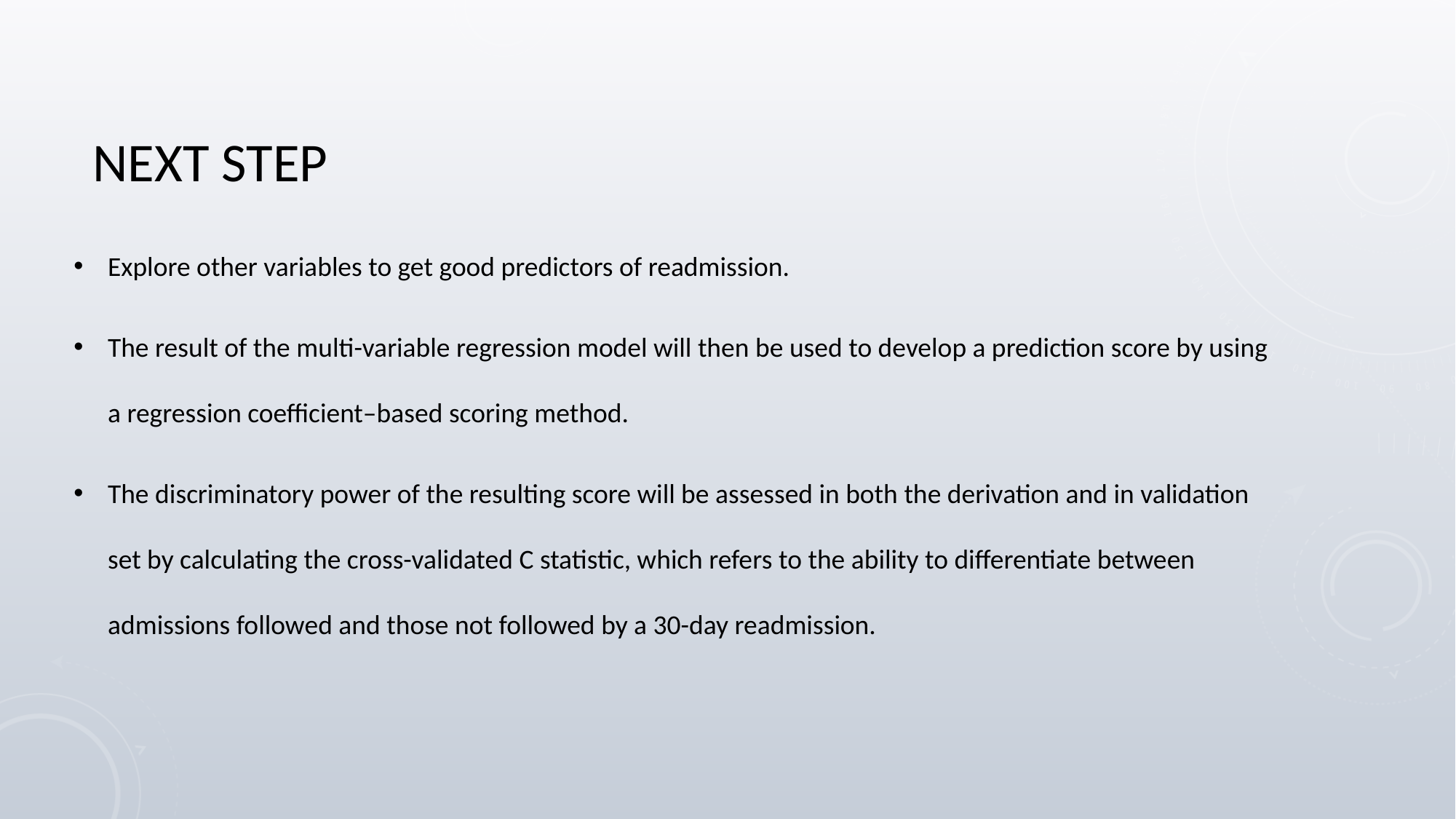

# Next step
Explore other variables to get good predictors of readmission.
The result of the multi-variable regression model will then be used to develop a prediction score by using a regression coefficient–based scoring method.
The discriminatory power of the resulting score will be assessed in both the derivation and in validation set by calculating the cross-validated C statistic, which refers to the ability to differentiate between admissions followed and those not followed by a 30-day readmission.